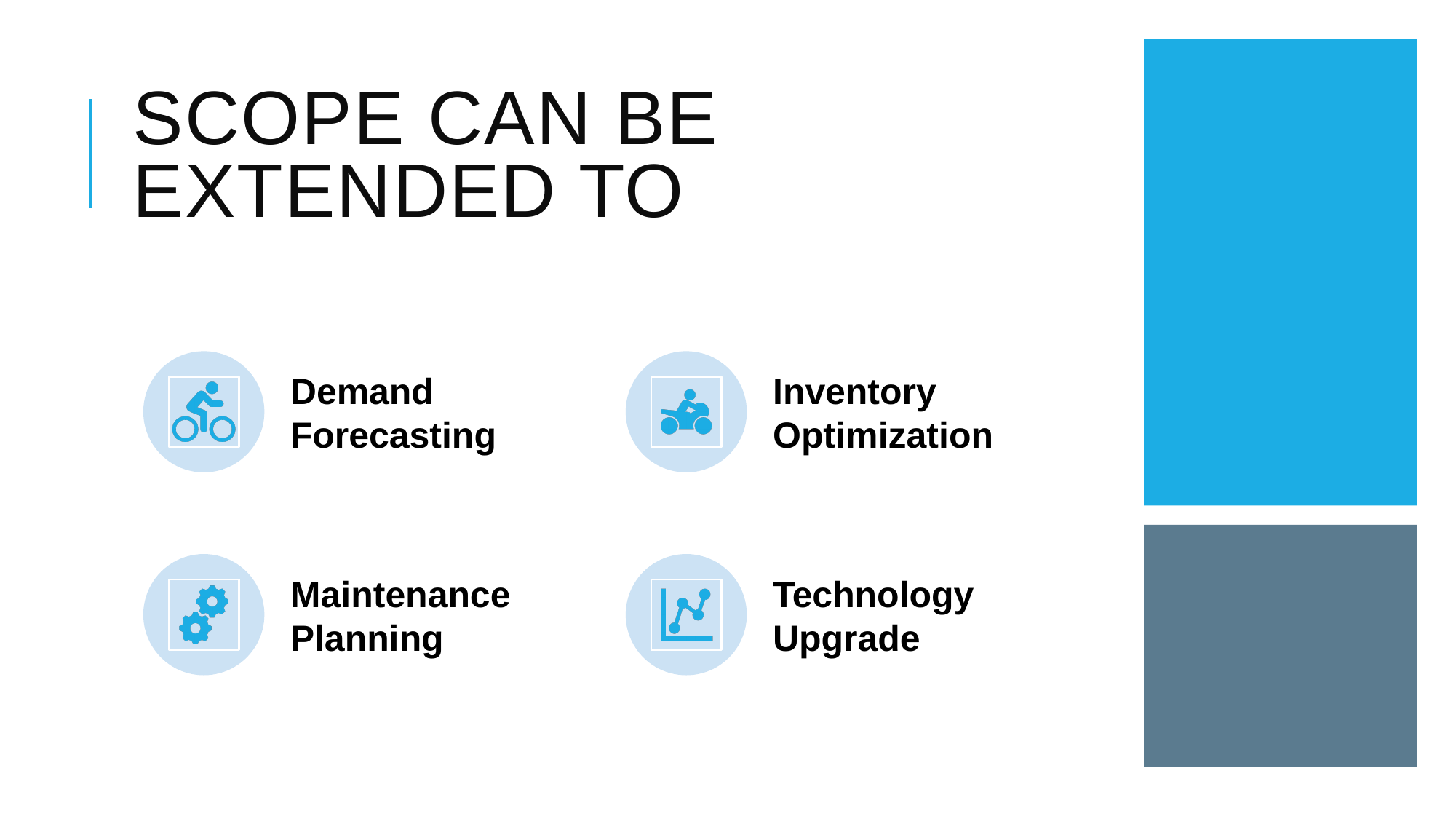

# Scope CAN BE EXTENDED TO
Demand Forecasting
Inventory Optimization
Maintenance Planning
Technology Upgrade